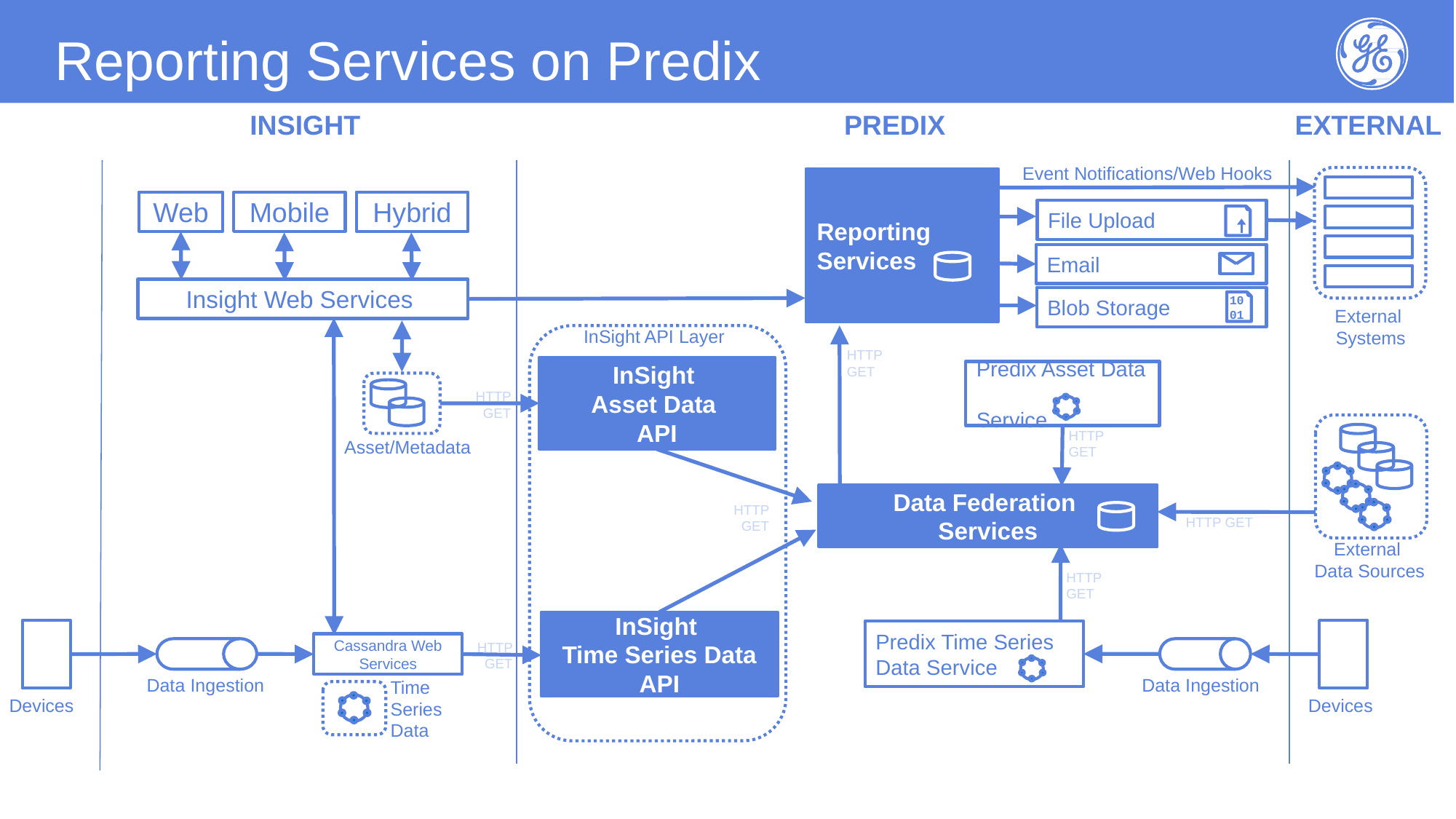

# Reporting Services on Predix
EXTERNAL
INSIGHT
PREDIX
Event Notifications/Web Hooks

Reporting Services

Web
Mobile
Hybrid
File Upload

Email

Insight Web Services
10
01

Blob Storage
External
Systems
InSight API Layer

HTTP
GET
InSight
Asset Data
API
Predix Asset Data
Service

HTTP GET

HTTP
GET

Asset/Metadata

Data Federation
Services
HTTP GET

HTTP GET
External
Data Sources
HTTP
GET
InSight
Time Series Data API

Predix Time Series Data Service
HTTP GET
Cassandra Web Services

Data Ingestion
Data Ingestion
Time
Series
Data

Devices
Devices